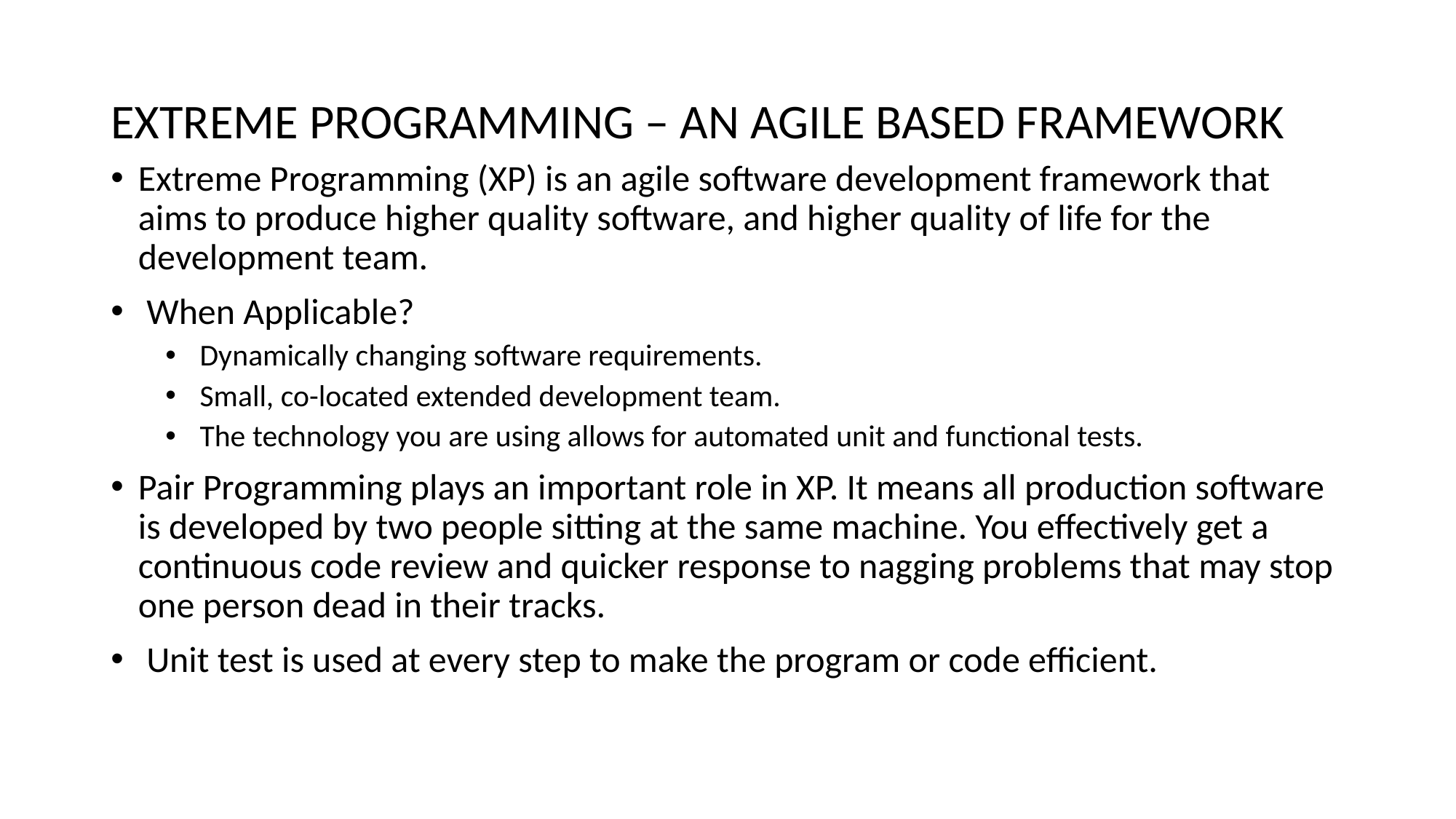

# EXTREME PROGRAMMING – AN AGILE BASED FRAMEWORK
Extreme Programming (XP) is an agile software development framework that aims to produce higher quality software, and higher quality of life for the development team.
 When Applicable?
 Dynamically changing software requirements.
 Small, co-located extended development team.
 The technology you are using allows for automated unit and functional tests.
Pair Programming plays an important role in XP. It means all production software is developed by two people sitting at the same machine. You effectively get a continuous code review and quicker response to nagging problems that may stop one person dead in their tracks.
 Unit test is used at every step to make the program or code efficient.